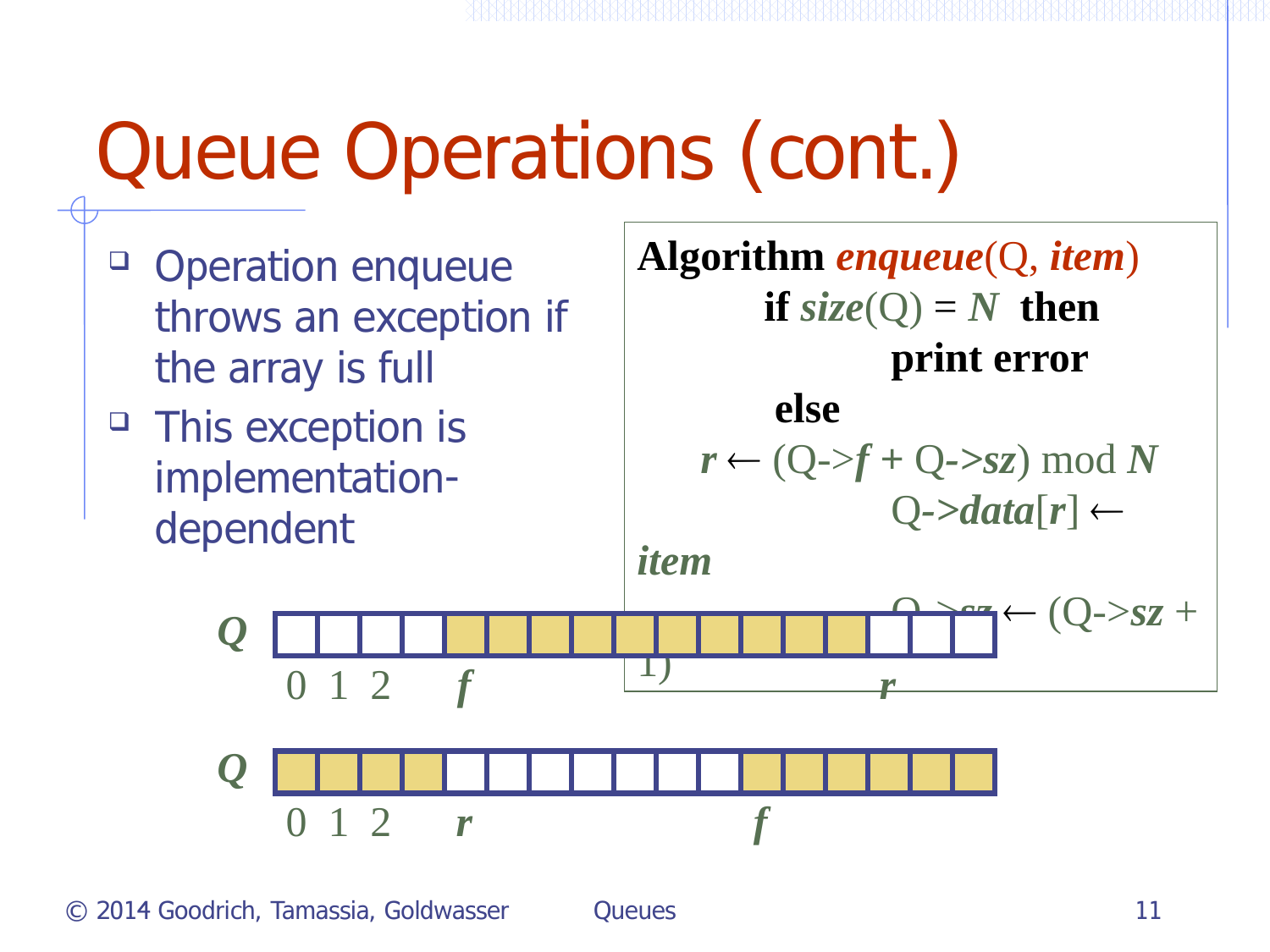

# Queue Operations (cont.)

Algorithm enqueue(Q, item)
	if size(Q) = N  then
		print error
	 else
      r ← (Q->f + Q->sz) mod N
		Q->data[r] ← item
		Q->sz ← (Q->sz + 1)
Operation enqueue throws an exception if the array is full
This exception is implementation-dependent
Q

0
1
2
f
r
Q

0
1
2
r
f
© 2014 Goodrich, Tamassia, Goldwasser
Queues
11